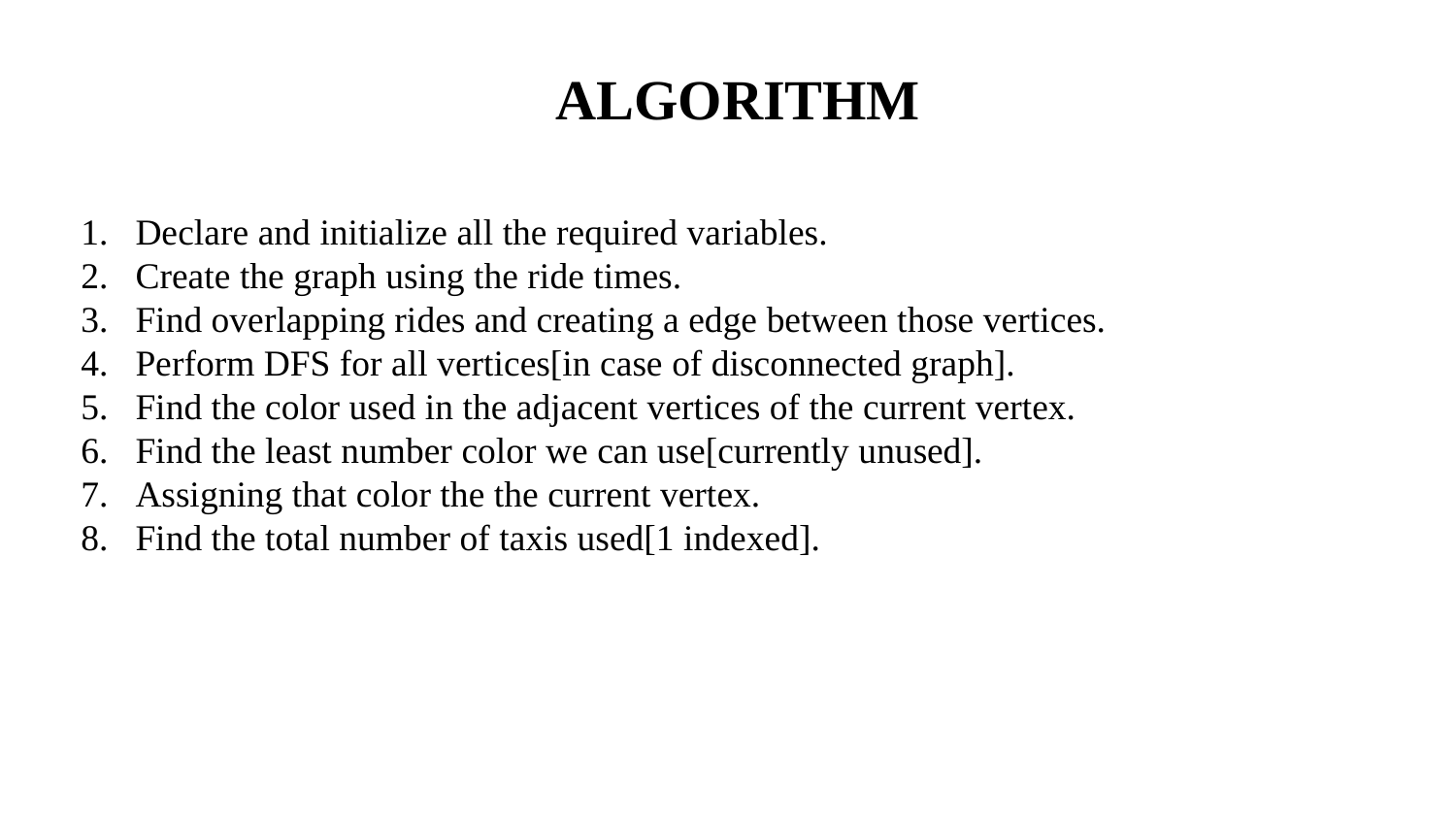

ALGORITHM
Declare and initialize all the required variables.
Create the graph using the ride times.
Find overlapping rides and creating a edge between those vertices.
Perform DFS for all vertices[in case of disconnected graph].
Find the color used in the adjacent vertices of the current vertex.
Find the least number color we can use[currently unused].
Assigning that color the the current vertex.
Find the total number of taxis used[1 indexed].